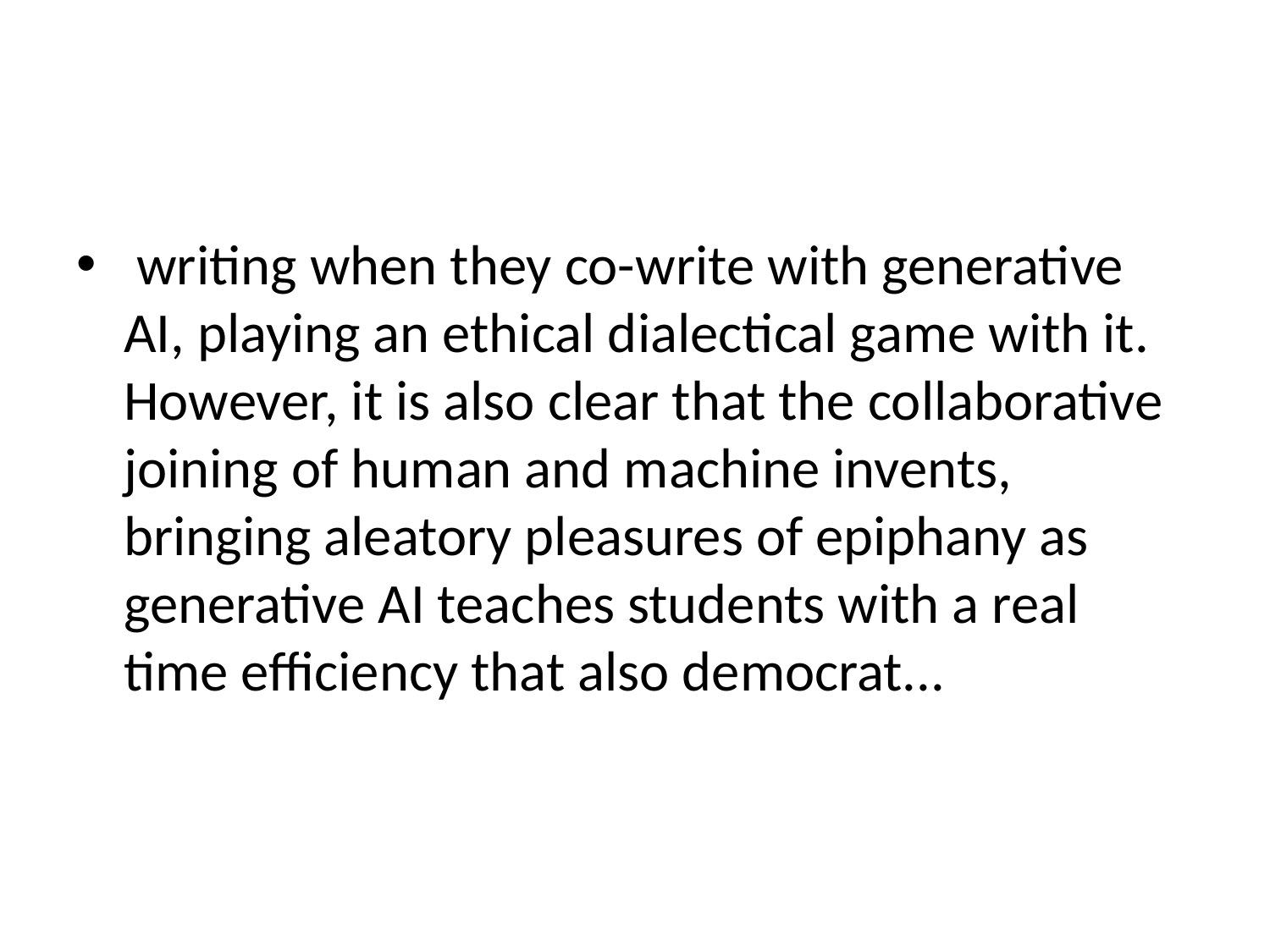

#
 writing when they co-write with generative AI, playing an ethical dialectical game with it. However, it is also clear that the collaborative joining of human and machine invents, bringing aleatory pleasures of epiphany as generative AI teaches students with a real time efficiency that also democrat...